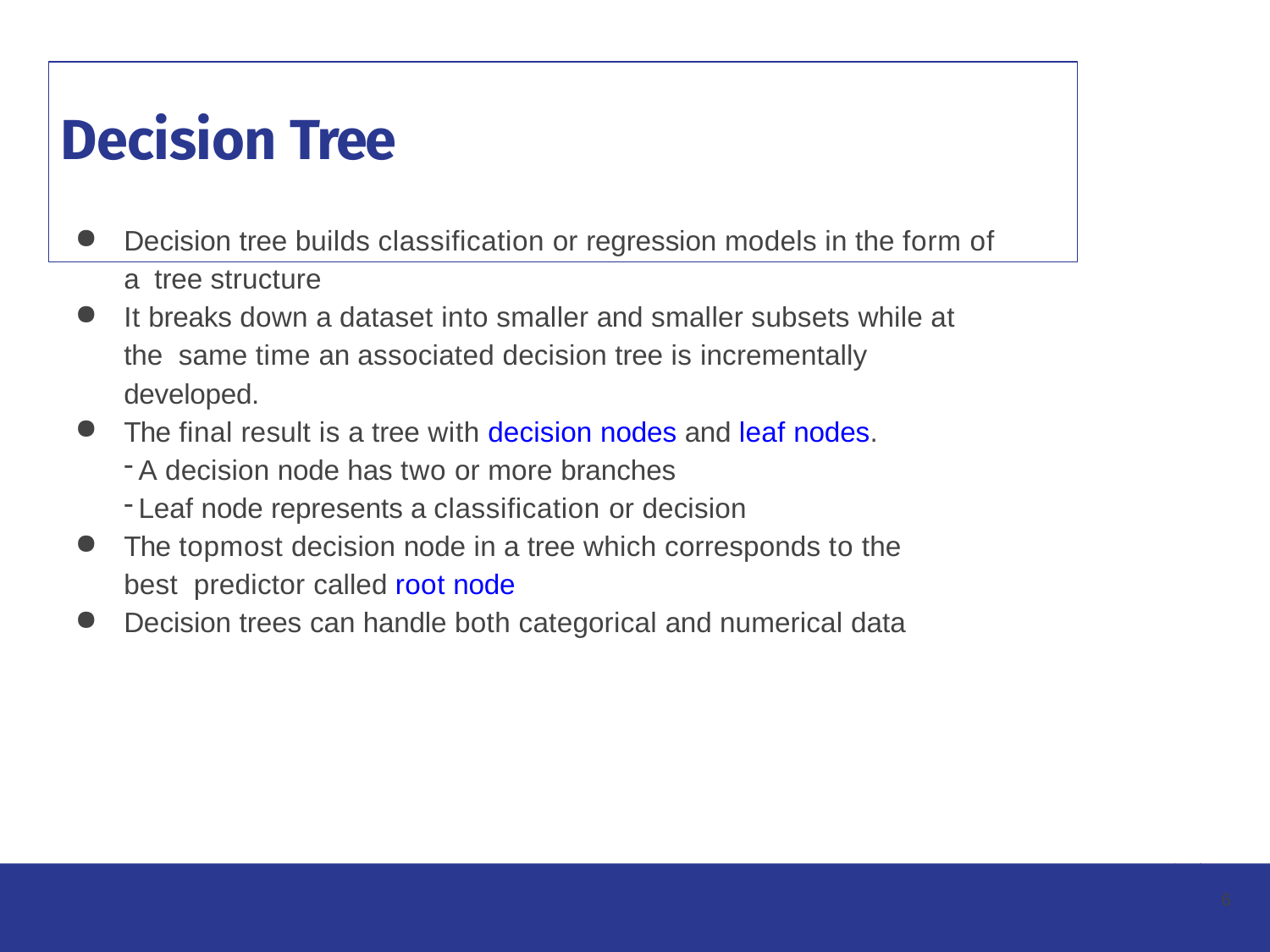

# Decision Tree
Decision tree builds classification or regression models in the form of a  tree structure
It breaks down a dataset into smaller and smaller subsets while at the  same time an associated decision tree is incrementally developed.
The final result is a tree with decision nodes and leaf nodes.
A decision node has two or more branches
Leaf node represents a classification or decision
The topmost decision node in a tree which corresponds to the best  predictor called root node
Decision trees can handle both categorical and numerical data

6